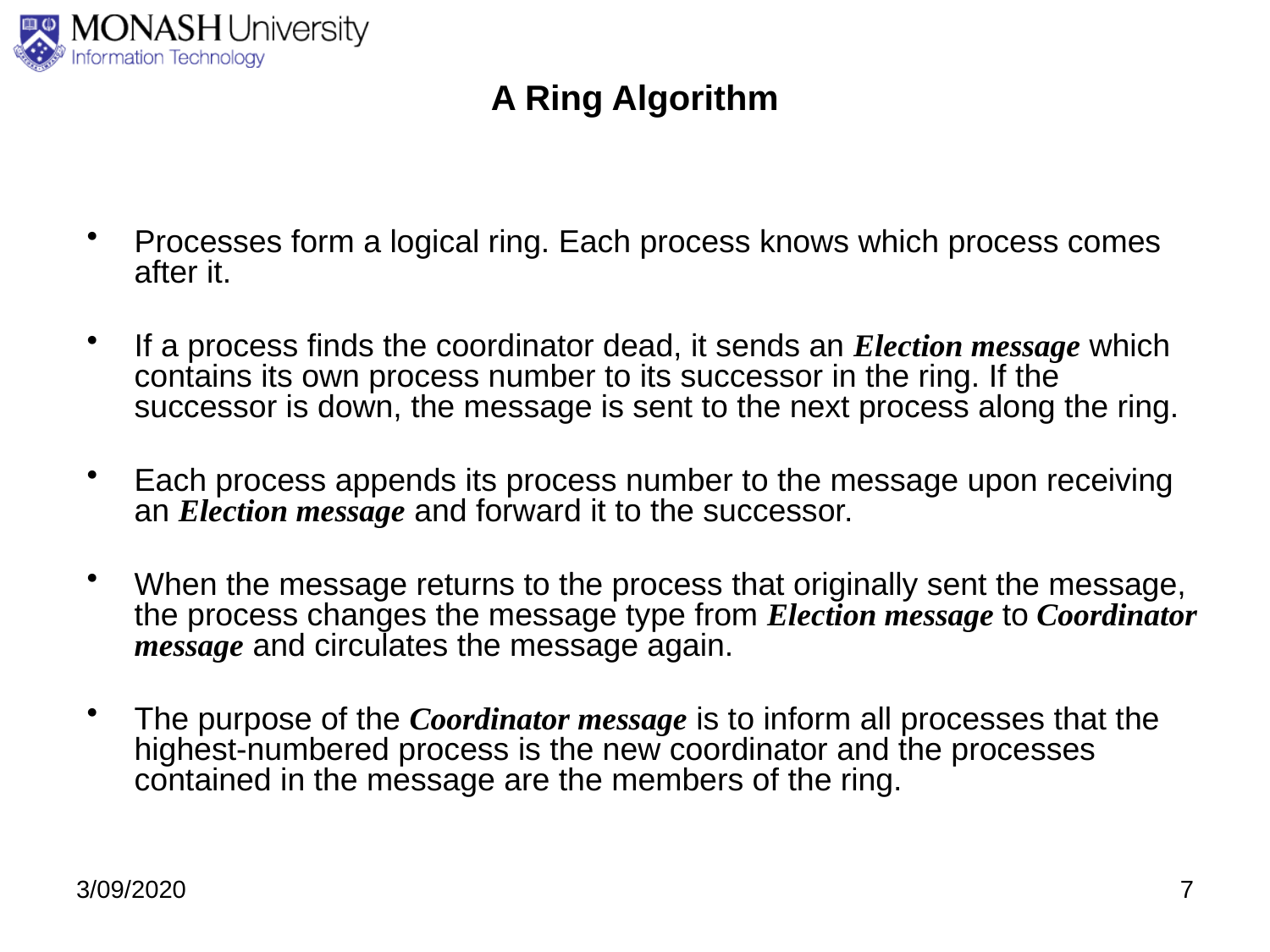

# A Ring Algorithm
Processes form a logical ring. Each process knows which process comes after it.

If a process finds the coordinator dead, it sends an Election message which contains its own process number to its successor in the ring. If the successor is down, the message is sent to the next process along the ring.

Each process appends its process number to the message upon receiving an Election message and forward it to the successor.

When the message returns to the process that originally sent the message, the process changes the message type from Election message to Coordinator message and circulates the message again.

The purpose of the Coordinator message is to inform all processes that the highest-numbered process is the new coordinator and the processes contained in the message are the members of the ring.

3/09/2020
7